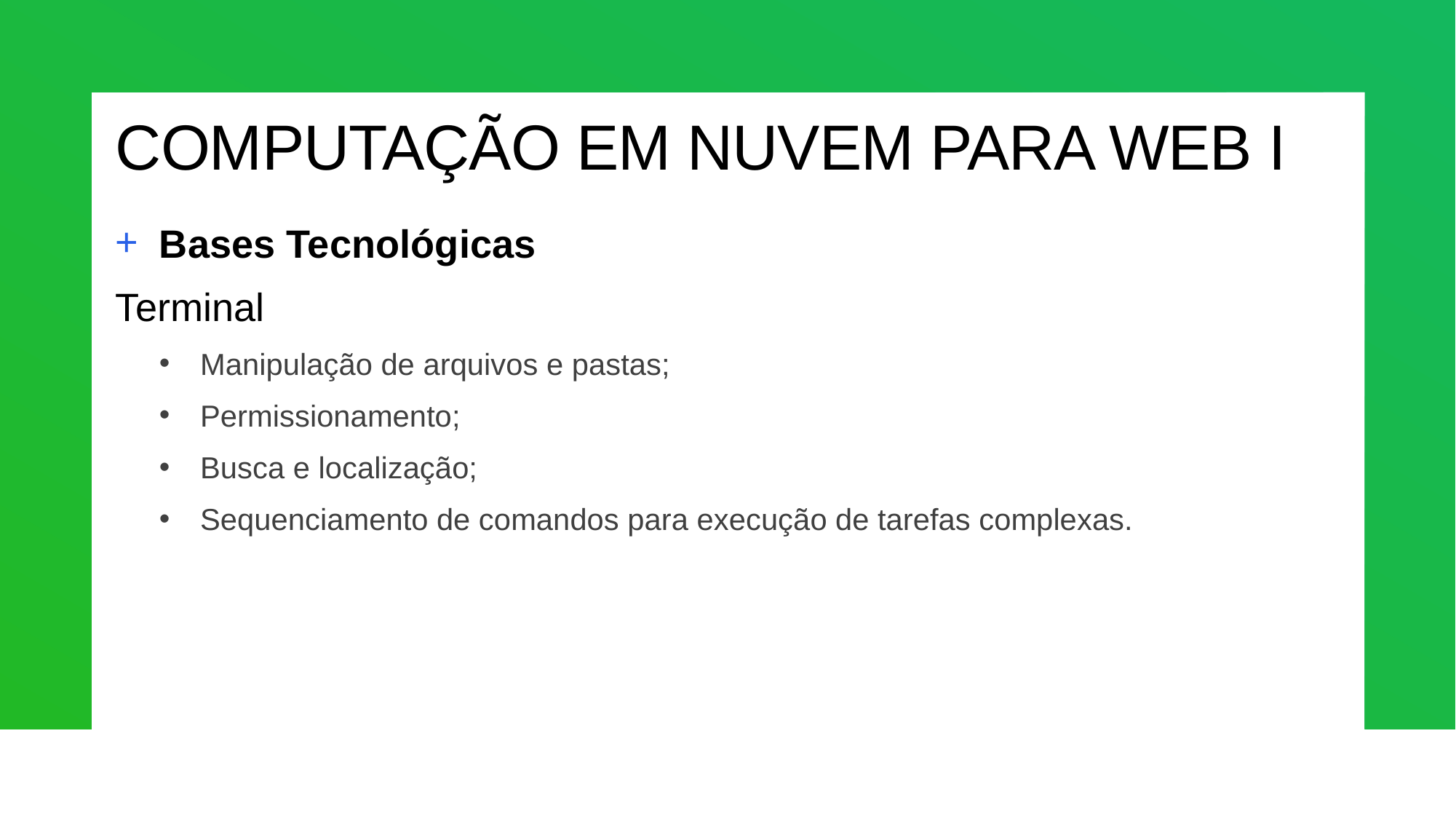

# COMPUTAÇÃO EM NUVEM PARA WEB I
Bases Tecnológicas
Terminal
Manipulação de arquivos e pastas;
Permissionamento;
Busca e localização;
Sequenciamento de comandos para execução de tarefas complexas.